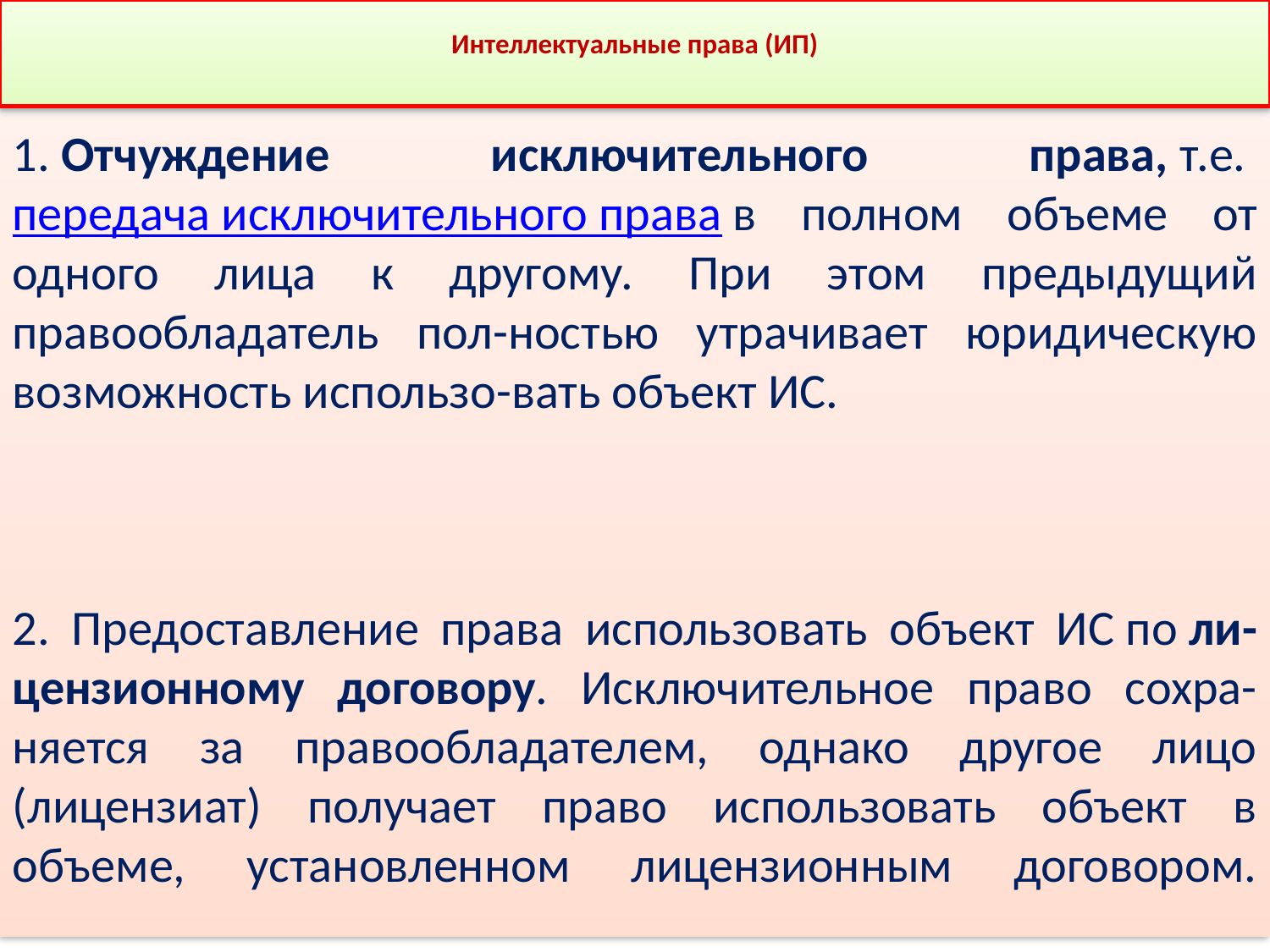

# Интеллектуальные права (ИП)
1. Отчуждение исключительного права, т.е. передача исключительного права в полном объеме от одного лица к другому. При этом предыдущий правообладатель пол-ностью утрачивает юридическую возможность использо-вать объект ИС.

2. Предоставление права использовать объект ИС по ли-цензионному договору. Исключительное право сохра-няется за правообладателем, однако другое лицо (лицензиат) получает право использовать объект в объеме, установленном лицензионным договором.